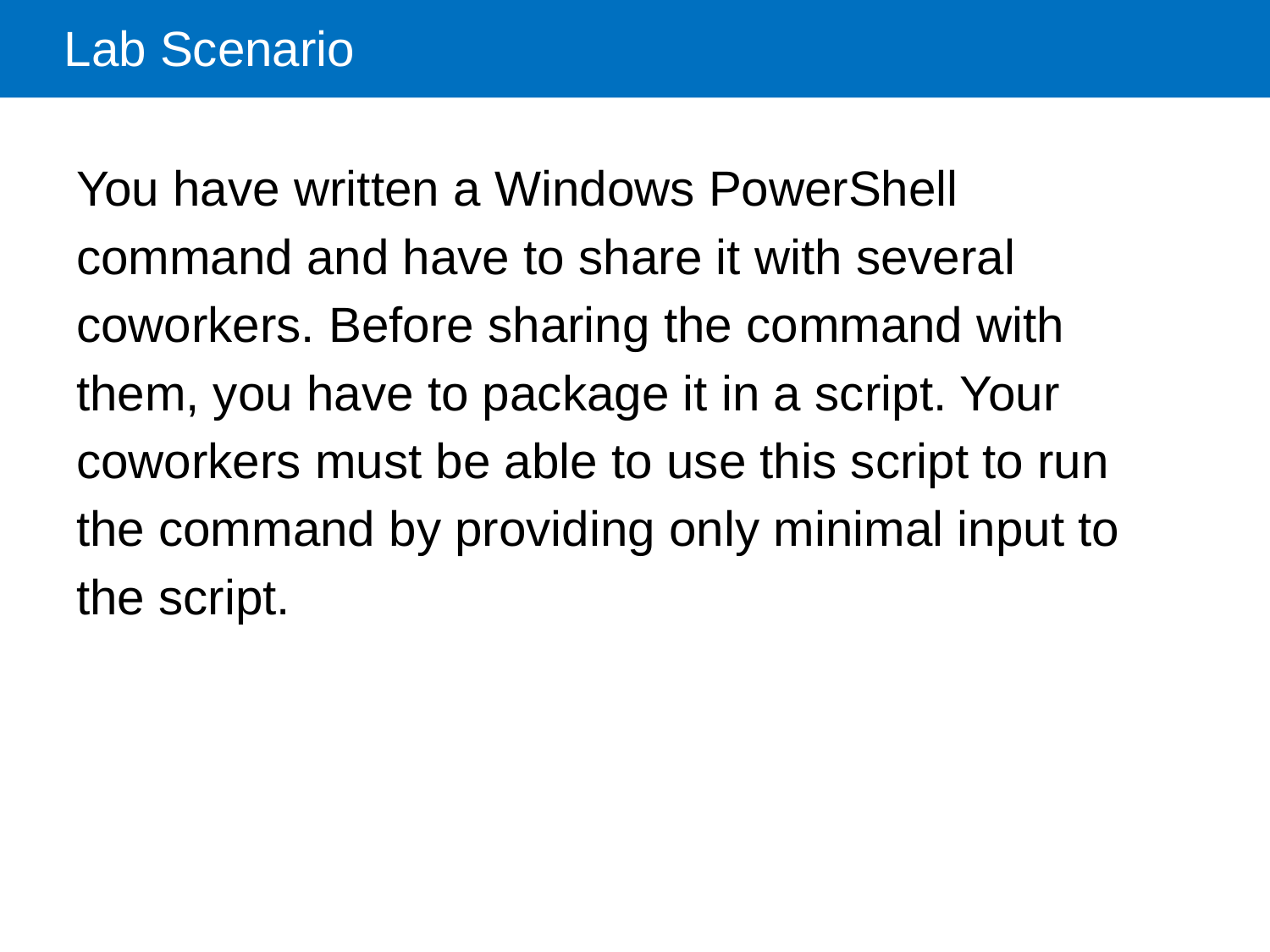

# Lab Scenario
You have written a Windows PowerShell command and have to share it with several coworkers. Before sharing the command with them, you have to package it in a script. Your coworkers must be able to use this script to run the command by providing only minimal input to the script.